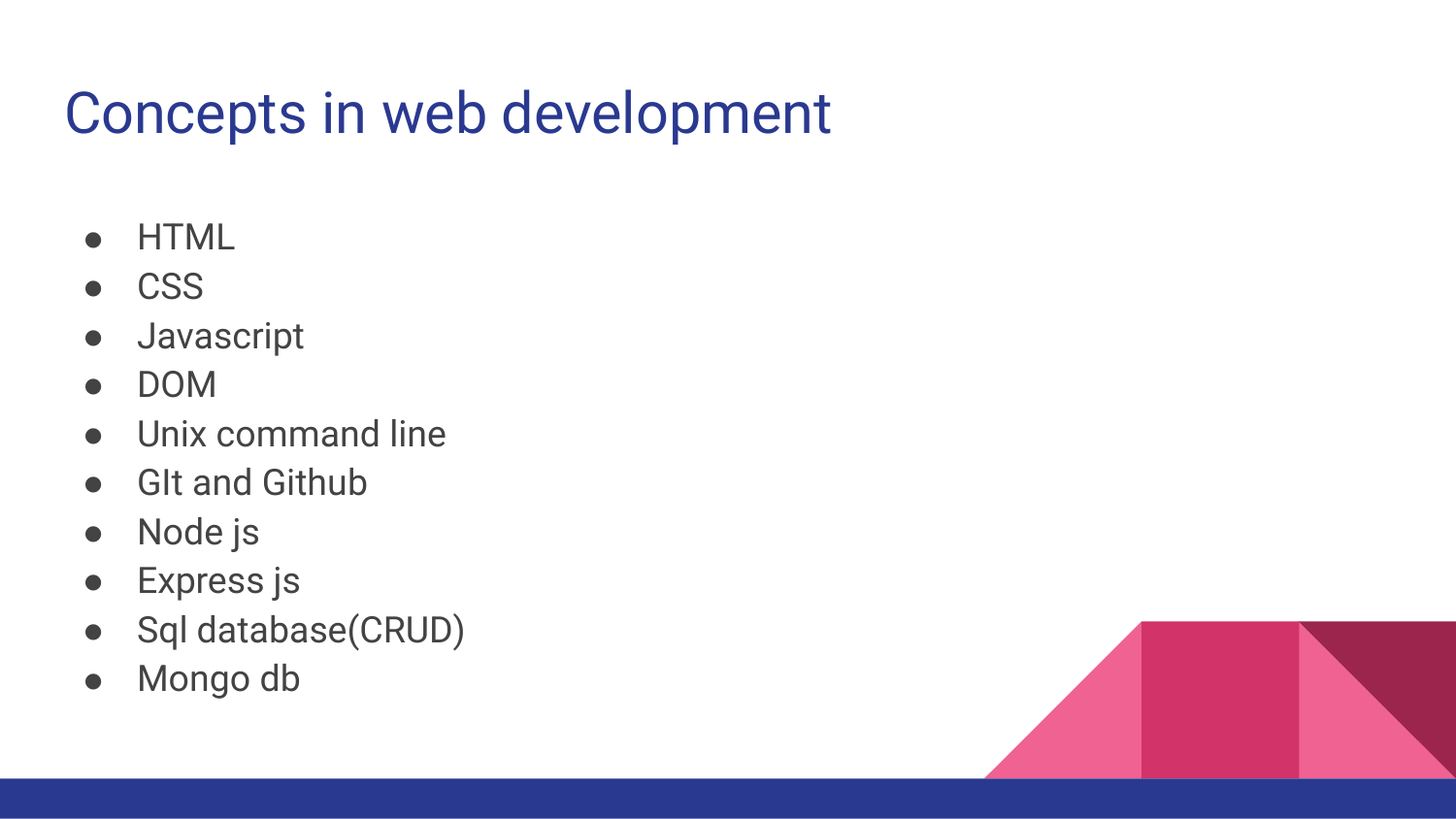

# Concepts in web development
HTML
CSS
Javascript
DOM
Unix command line
GIt and Github
Node js
Express js
Sql database(CRUD)
Mongo db